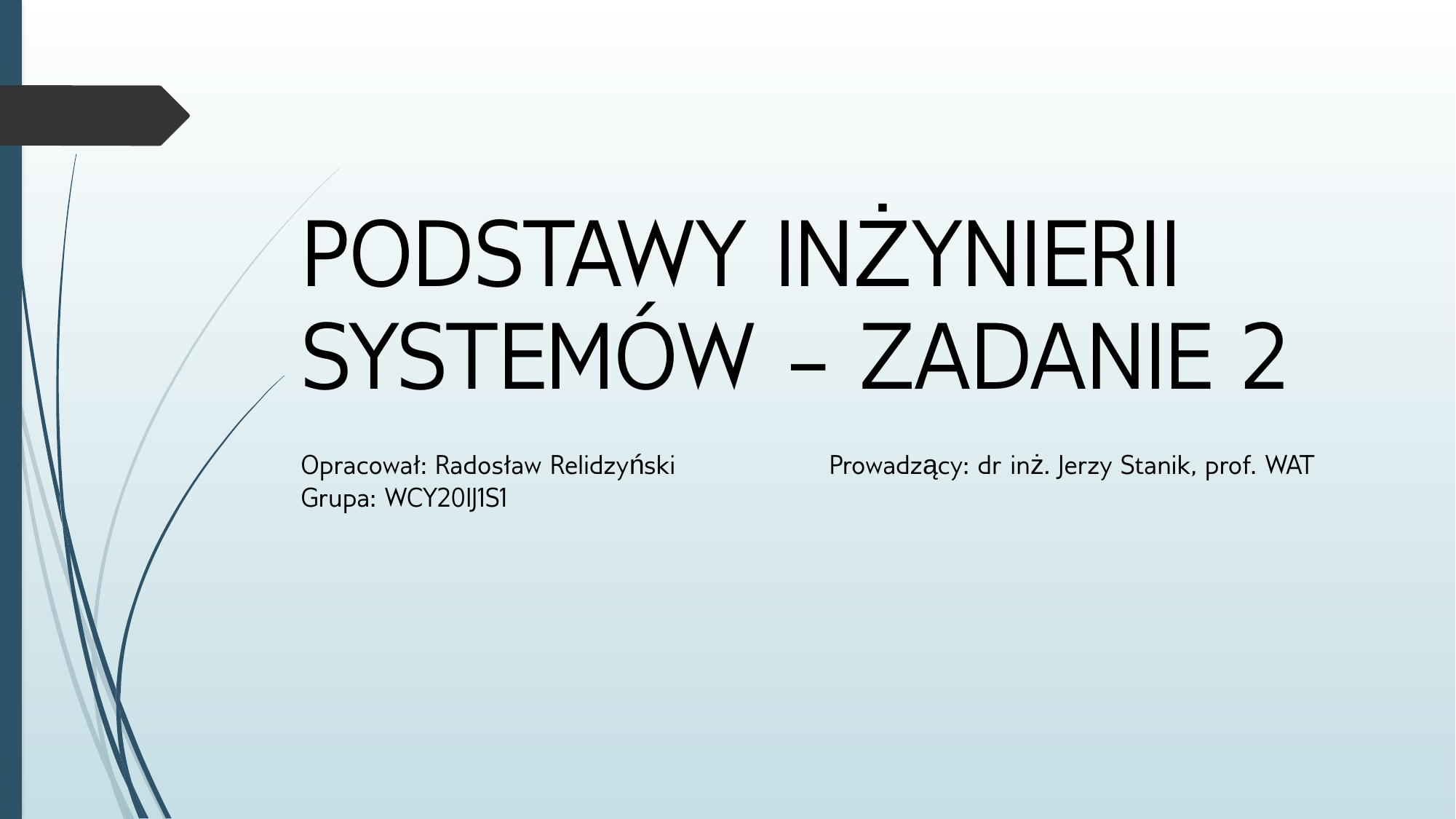

Podstawy inżynierii systemów – zadanie 2
Opracował: Radosław Relidzyński
Grupa: WCY20IJ1S1
Prowadzący: dr inż. Jerzy Stanik, prof. WAT